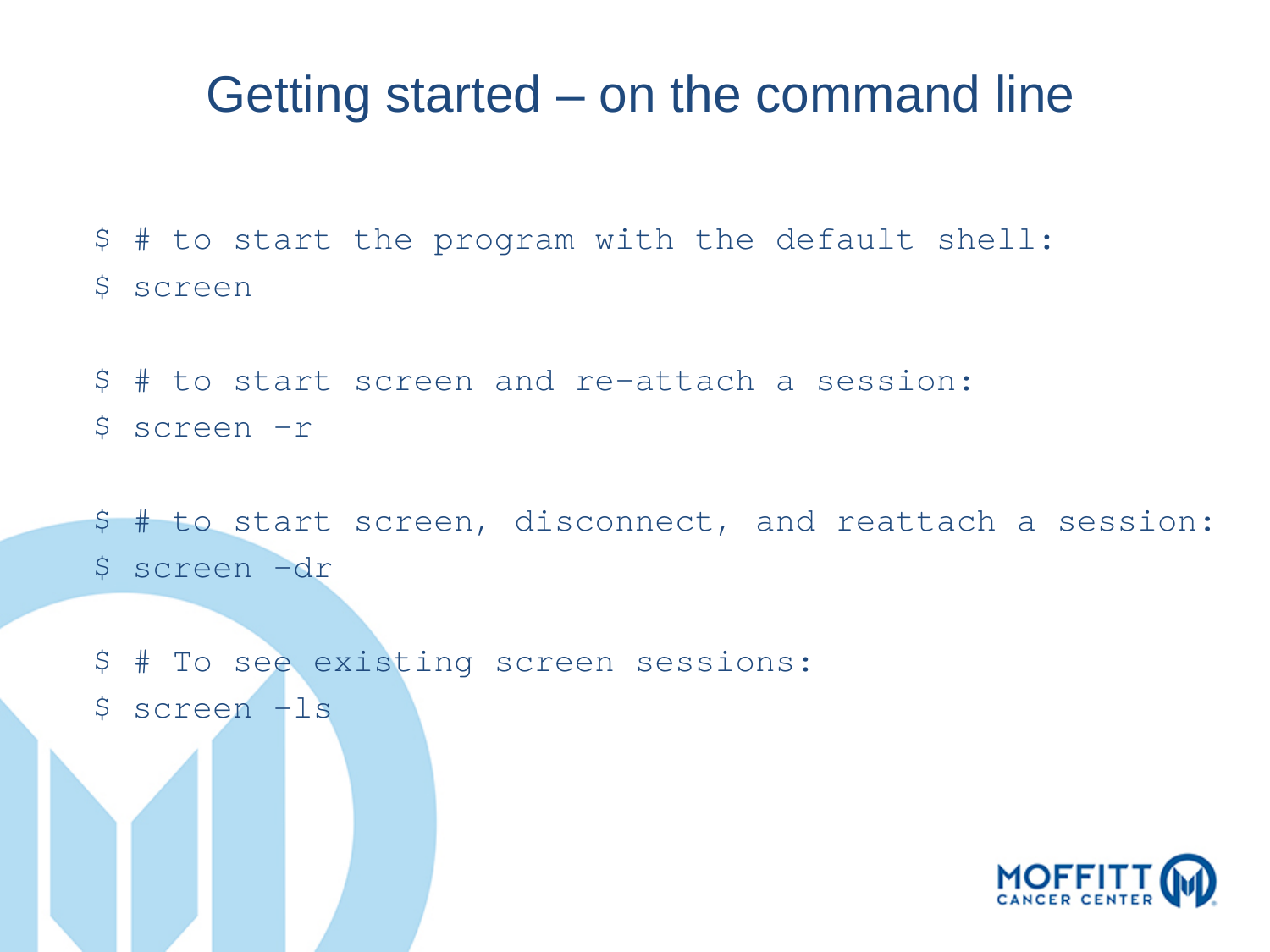

Getting started – on the command line
$ # to start the program with the default shell:
$ screen

$ # to start screen and re-attach a session:
$ screen –r

$ # to start screen, disconnect, and reattach a session:
$ screen -dr

$ # To see existing screen sessions:
$ screen -ls